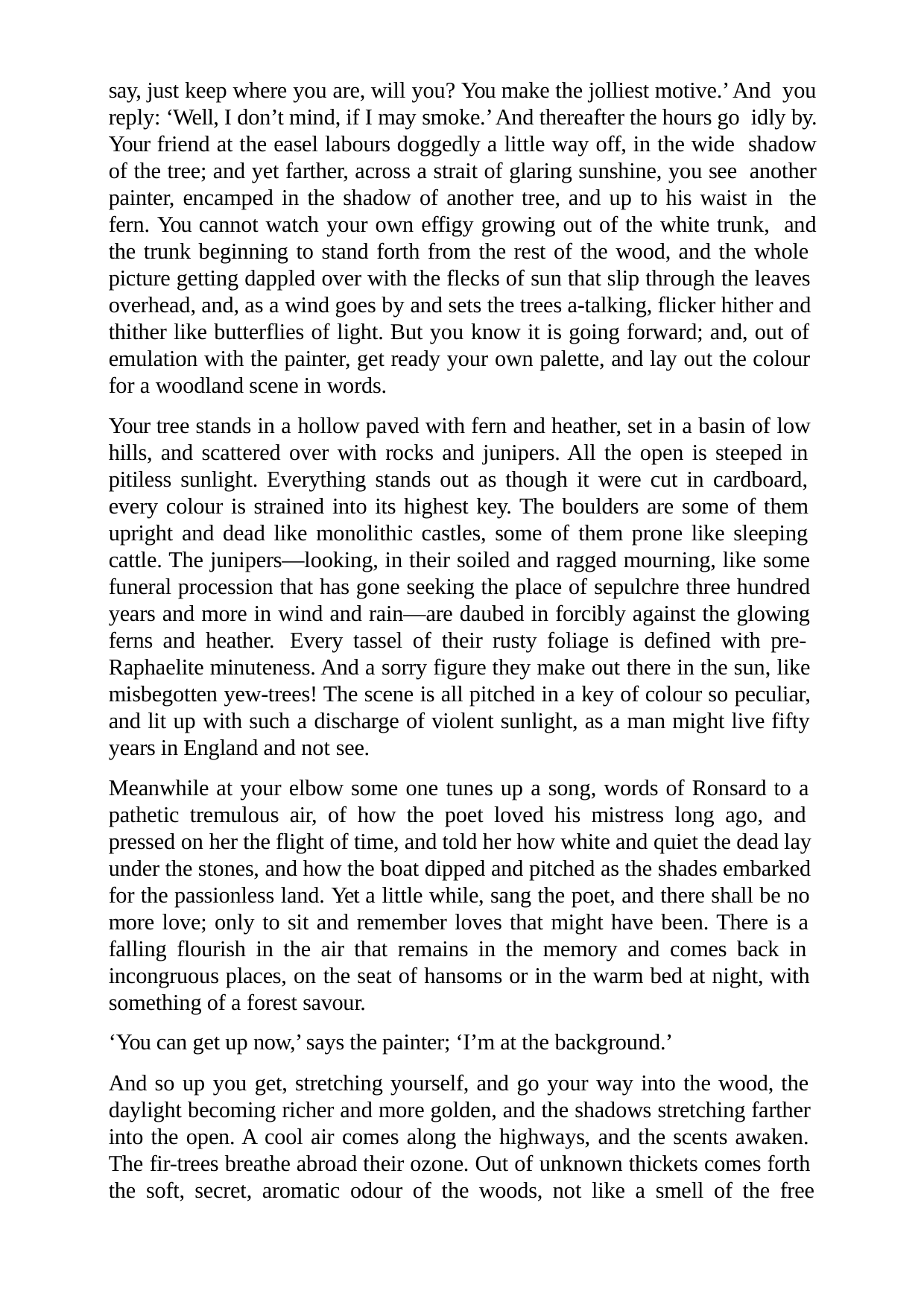

say, just keep where you are, will you? You make the jolliest motive.’ And  you reply: ‘Well, I don’t mind, if I may smoke.’ And thereafter the hours go  idly by. Your friend at the easel labours doggedly a little way off, in the wide  shadow of the tree; and yet farther, across a strait of glaring sunshine, you see  another painter, encamped in the shadow of another tree, and up to his waist in  the fern. You cannot watch your own effigy growing out of the white trunk,  and the trunk beginning to stand forth from the rest of the wood, and the whole  picture getting dappled over with the flecks of sun that slip through the leaves  overhead, and, as a wind goes by and sets the trees a-talking, flicker hither and  thither like butterflies of light. But you know it is going forward; and, out of  emulation with the painter, get ready your own palette, and lay out the colour  for a woodland scene in words.
Your tree stands in a hollow paved with fern and heather, set in a basin of low  hills, and scattered over with rocks and junipers. All the open is steeped in  pitiless sunlight. Everything stands out as though it were cut in cardboard,  every colour is strained into its highest key. The boulders are some of them  upright and dead like monolithic castles, some of them prone like sleeping  cattle. The junipers—looking, in their soiled and ragged mourning, like some  funeral procession that has gone seeking the place of sepulchre three hundred  years and more in wind and rain—are daubed in forcibly against the glowing  ferns and heather. Every tassel of their rusty foliage is defined with pre-  Raphaelite minuteness. And a sorry figure they make out there in the sun, like  misbegotten yew-trees! The scene is all pitched in a key of colour so peculiar,  and lit up with such a discharge of violent sunlight, as a man might live fifty  years in England and not see.
Meanwhile at your elbow some one tunes up a song, words of Ronsard to a  pathetic tremulous air, of how the poet loved his mistress long ago, and  pressed on her the flight of time, and told her how white and quiet the dead lay  under the stones, and how the boat dipped and pitched as the shades embarked  for the passionless land. Yet a little while, sang the poet, and there shall be no  more love; only to sit and remember loves that might have been. There is a  falling flourish in the air that remains in the memory and comes back in  incongruous places, on the seat of hansoms or in the warm bed at night, with  something of a forest savour.
‘You can get up now,’ says the painter; ‘I’m at the background.’
And so up you get, stretching yourself, and go your way into the wood, the  daylight becoming richer and more golden, and the shadows stretching farther  into the open. A cool air comes along the highways, and the scents awaken.  The fir-trees breathe abroad their ozone. Out of unknown thickets comes forth  the soft, secret, aromatic odour of the woods, not like a smell of the free